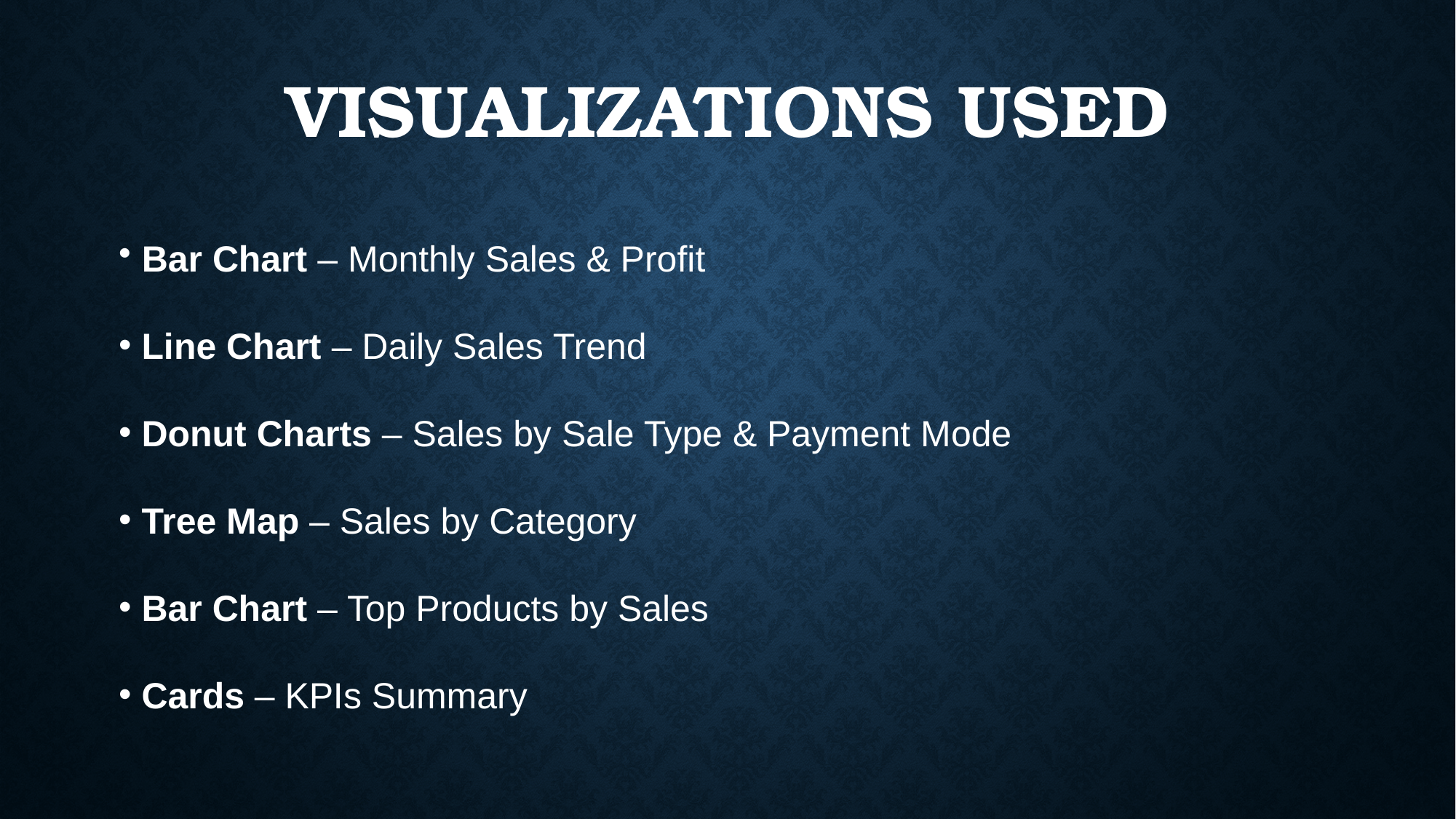

# Visualizations Used
 Bar Chart – Monthly Sales & Profit

 Line Chart – Daily Sales Trend

 Donut Charts – Sales by Sale Type & Payment Mode

 Tree Map – Sales by Category

 Bar Chart – Top Products by Sales

 Cards – KPIs Summary